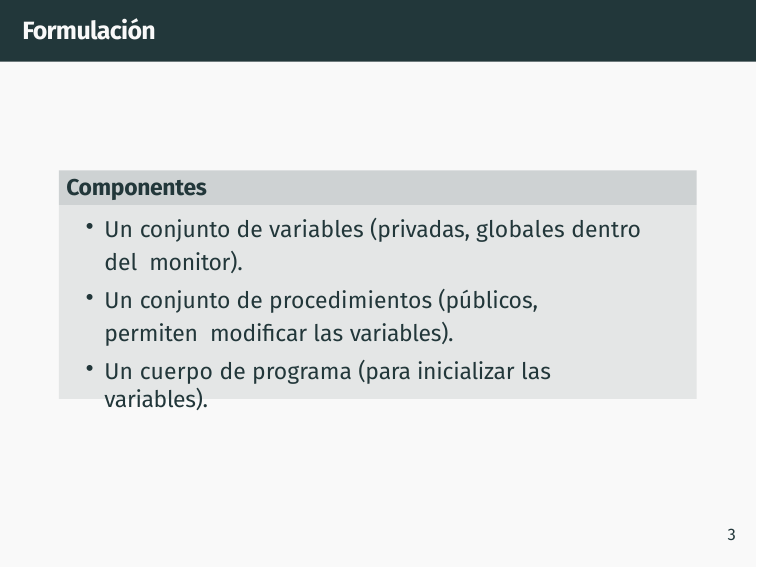

# Formulación
Componentes
Un conjunto de variables (privadas, globales dentro del  monitor).
Un conjunto de procedimientos (públicos, permiten  modificar las variables).
Un cuerpo de programa (para inicializar las variables).

3